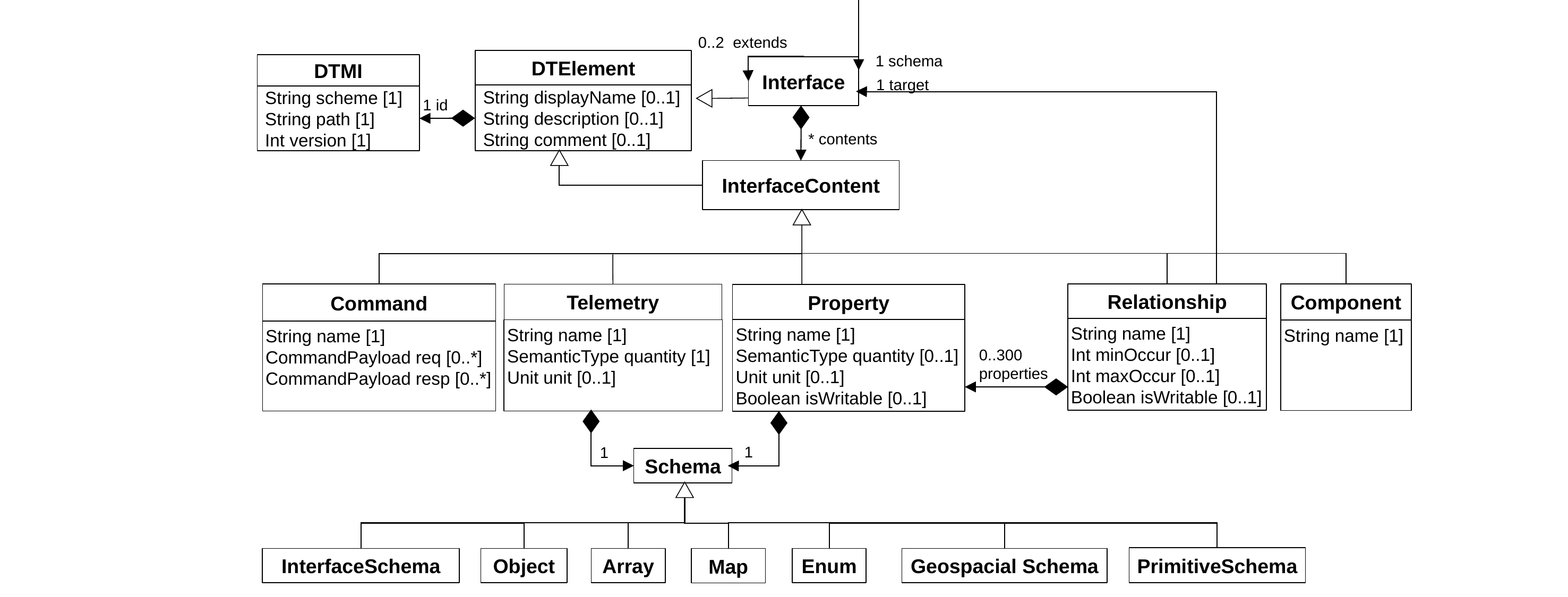

0..2  extends
1 schema
DTElement
String displayName [0..1]
String description [0..1]
String comment [0..1]
DTMI
String scheme [1]
String path [1]
Int version [1]
Interface
1 target

1 id

* contents

InterfaceContent

Command
String name [1]
CommandPayload req [0..*]
CommandPayload resp [0..*]
Relationship
String name [1]
Int minOccur [0..1]
Int maxOccur [0..1]
Boolean isWritable [0..1]
Component
String name [1]
Telemetry
String name [1]
SemanticType quantity [1]
Unit unit [0..1]
Property
String name [1]
SemanticType quantity [0..1]
Unit unit [0..1]
Boolean isWritable [0..1]

0..300
properties

1
1
Schema

PrimitiveSchema
InterfaceSchema
Enum
Geospacial Schema
Object
Array
Map